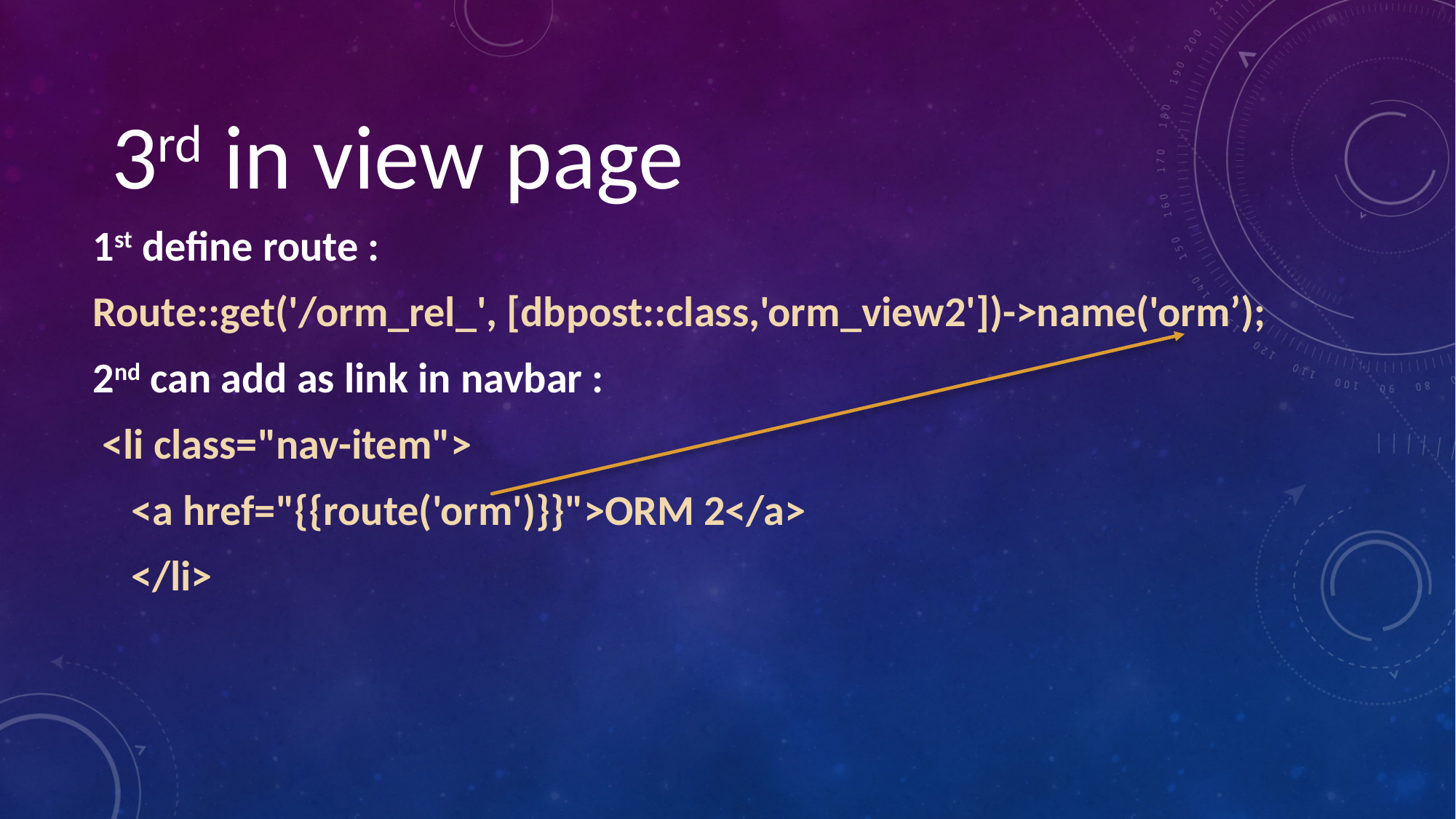

# 3rd in view page
1st define route :
Route::get('/orm_rel_', [dbpost::class,'orm_view2'])->name('orm’);
2nd can add as link in navbar :
 <li class="nav-item">
    <a href="{{route('orm')}}">ORM 2</a>
    </li>